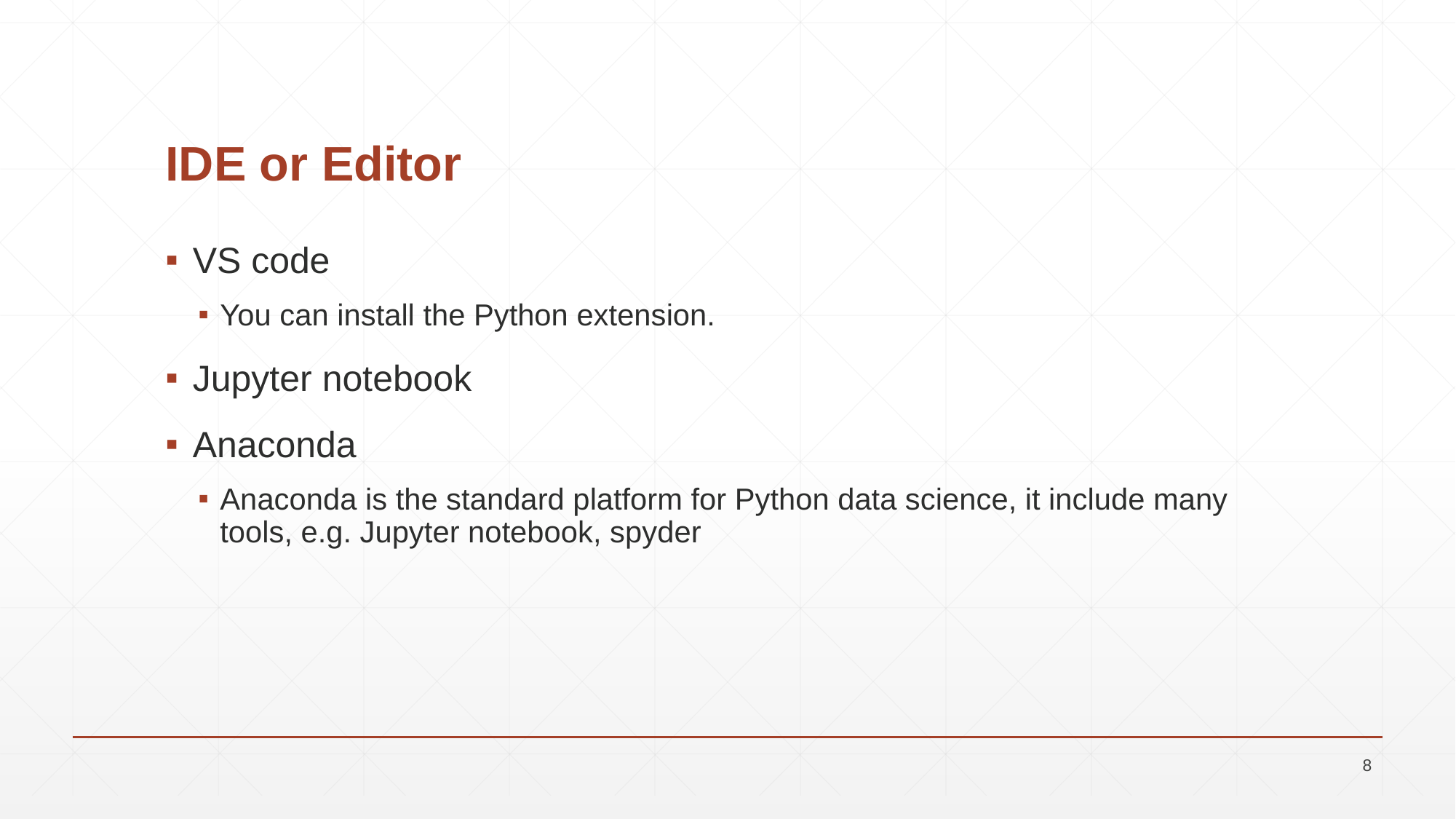

# IDE or Editor
VS code
You can install the Python extension.
Jupyter notebook
Anaconda
Anaconda is the standard platform for Python data science, it include many tools, e.g. Jupyter notebook, spyder
8